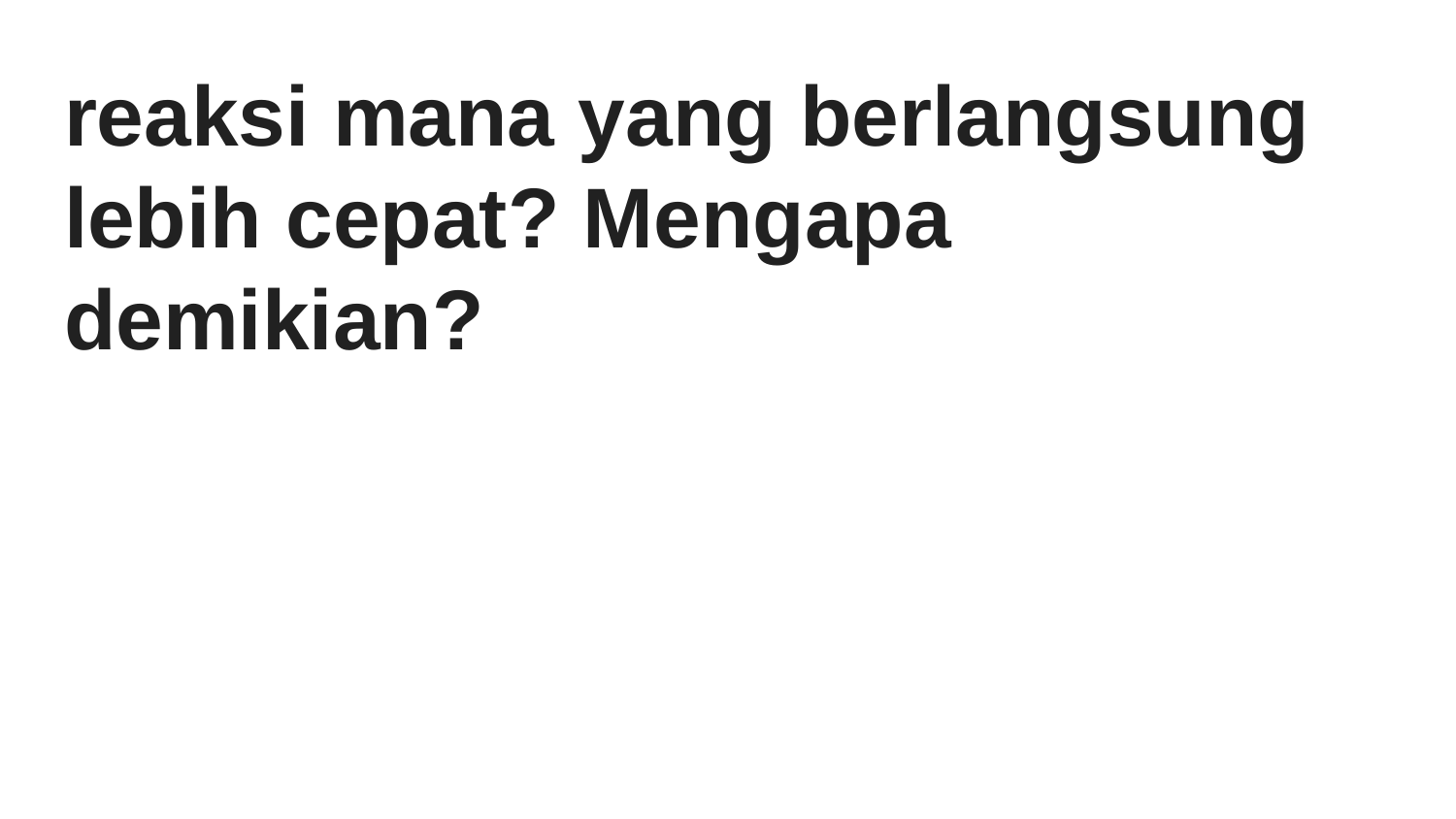

# reaksi mana yang berlangsung lebih cepat? Mengapa demikian?